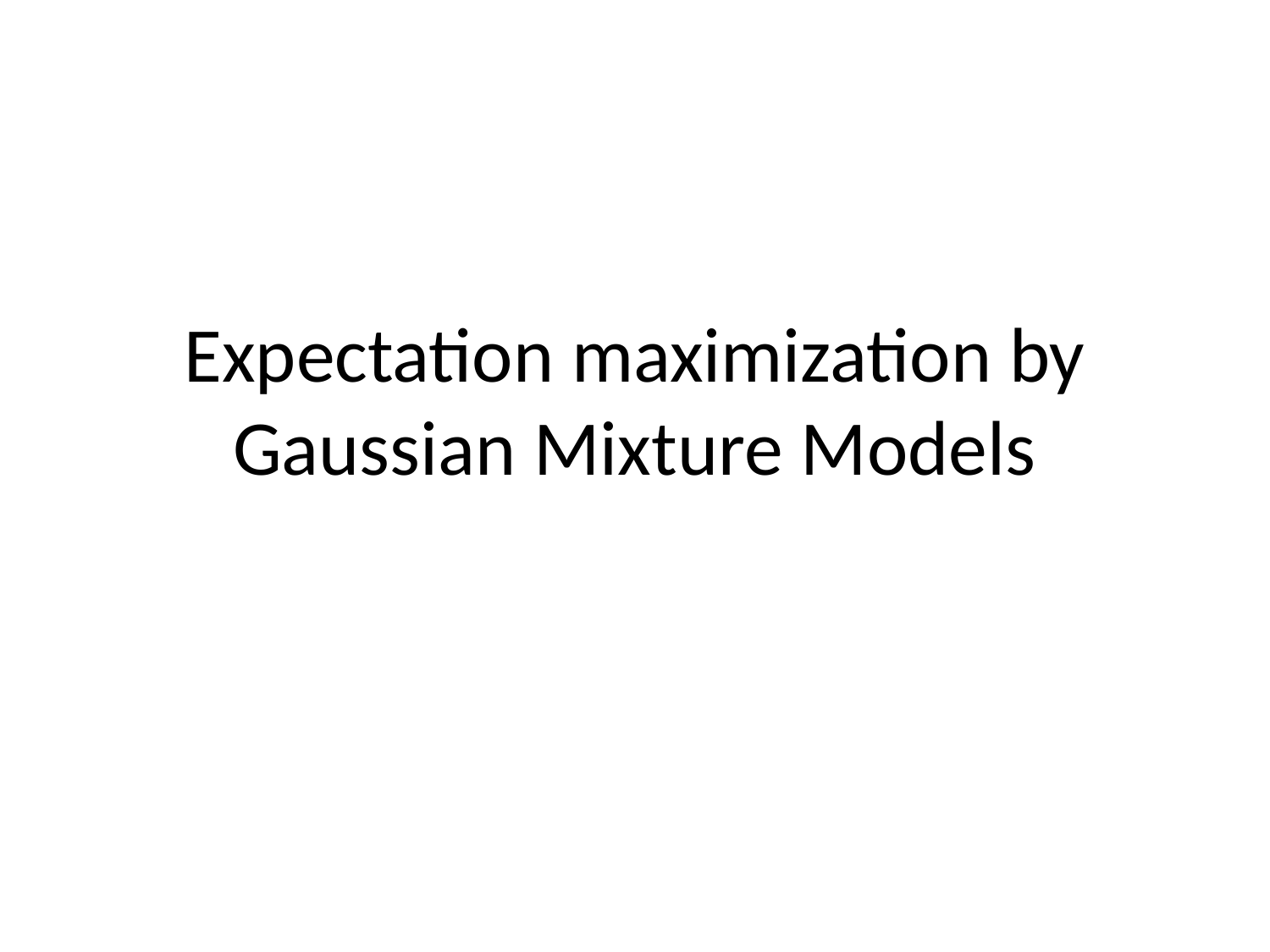

# Expectation maximization by Gaussian Mixture Models